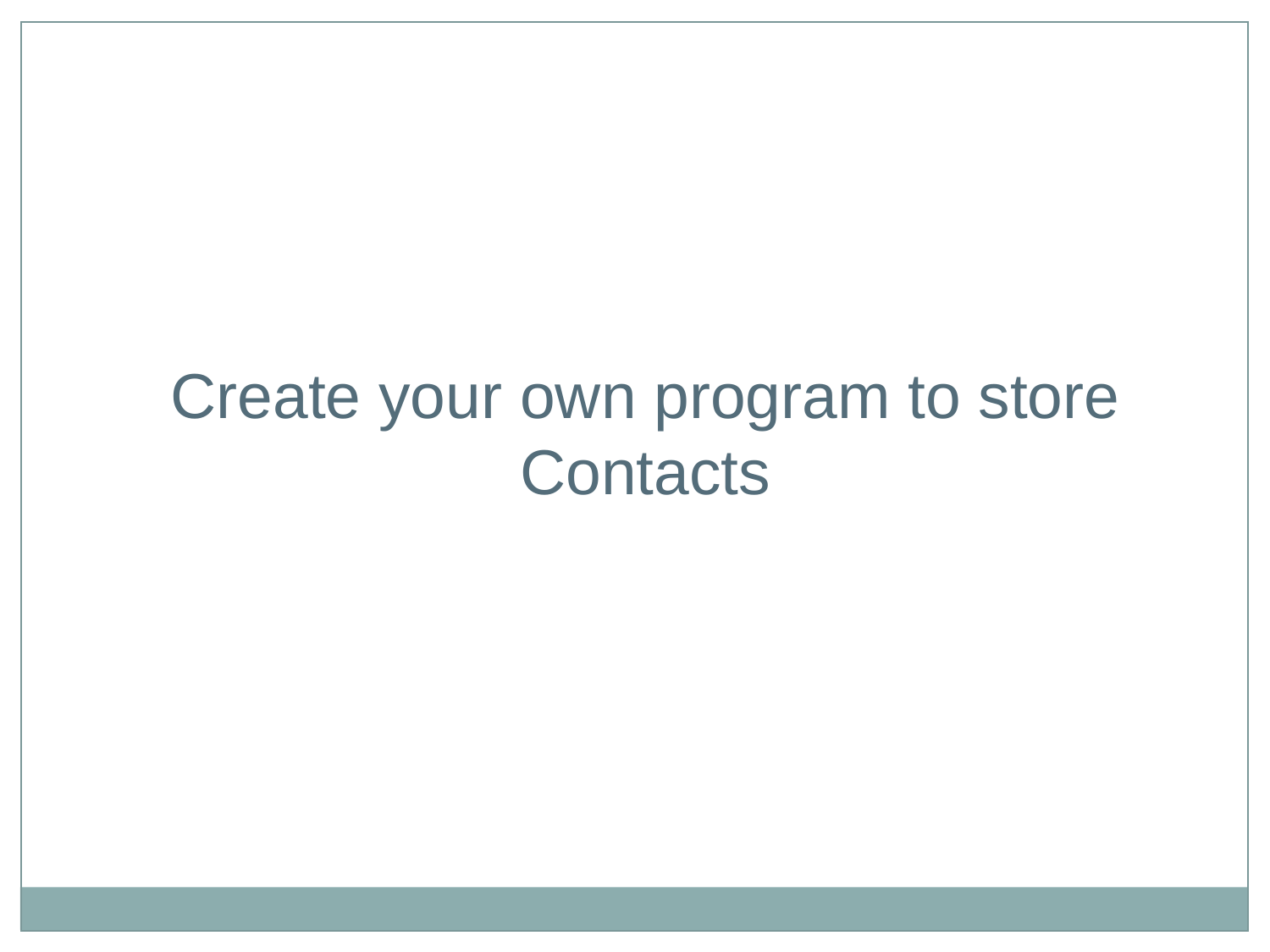

Create your own program to store Contacts